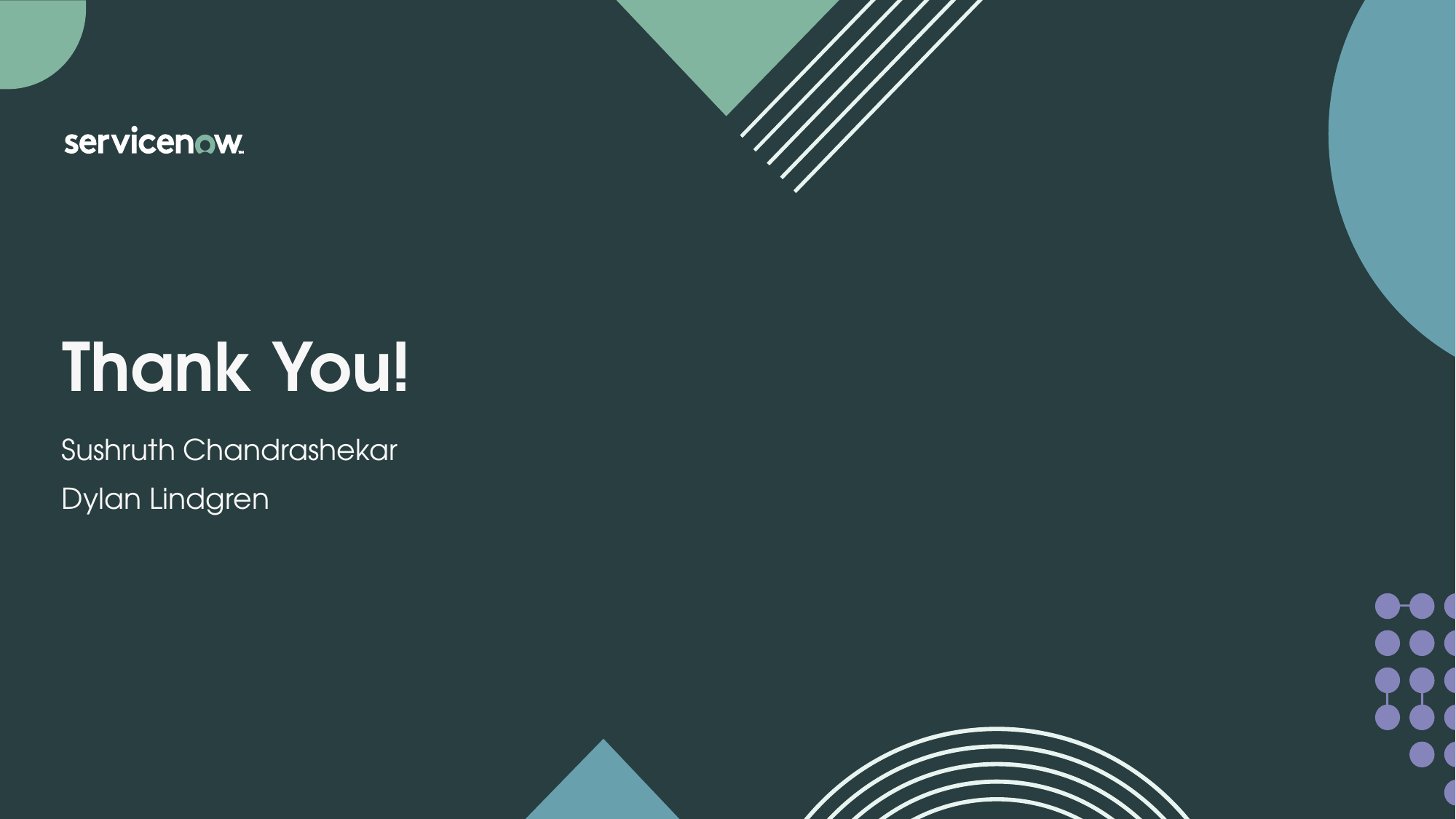

# Thank You!
Sushruth Chandrashekar
Dylan Lindgren